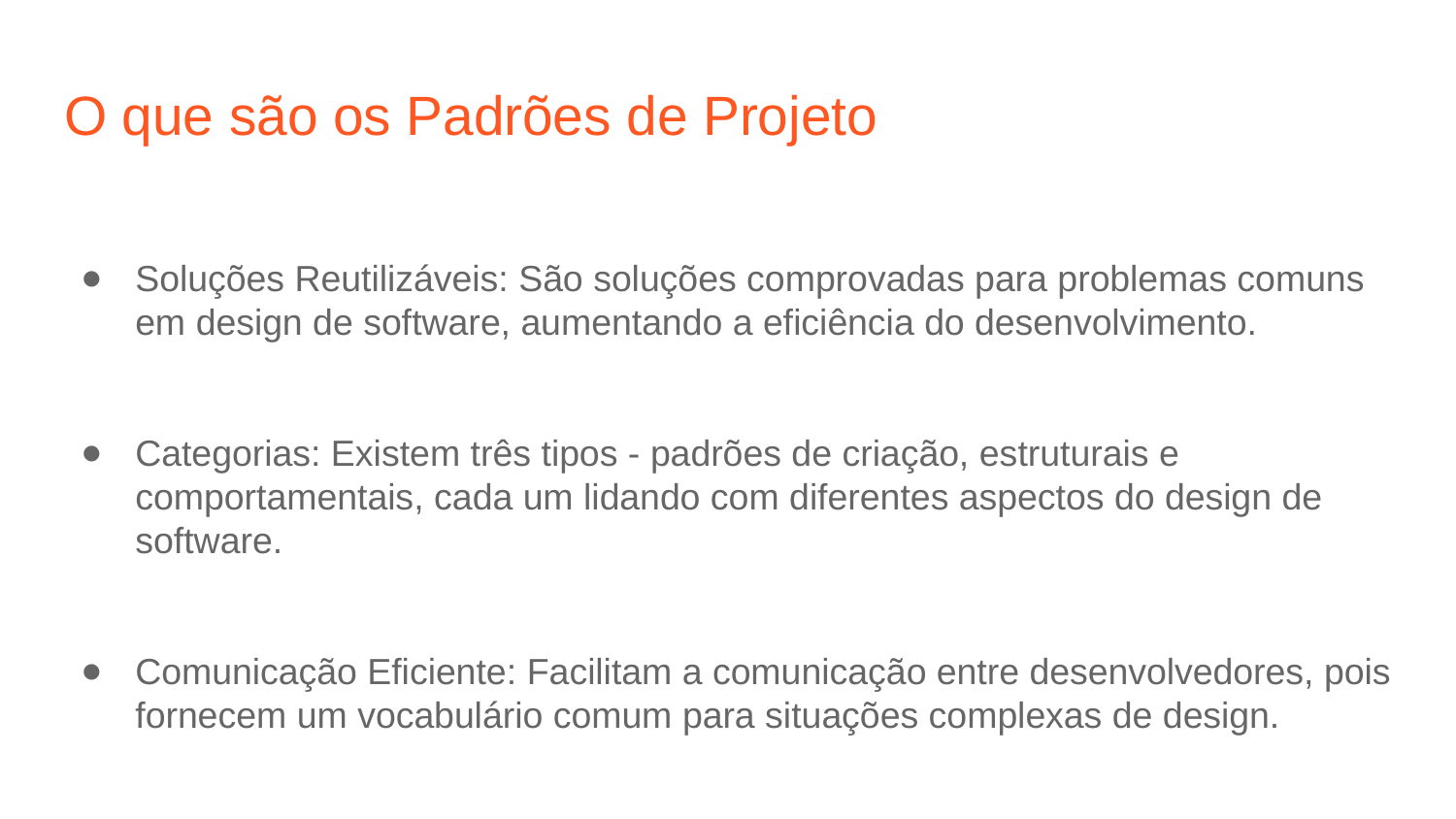

# O que são os Padrões de Projeto

Soluções Reutilizáveis: São soluções comprovadas para problemas comuns em design de software, aumentando a eficiência do desenvolvimento.

Categorias: Existem três tipos - padrões de criação, estruturais e comportamentais, cada um lidando com diferentes aspectos do design de software.

Comunicação Eficiente: Facilitam a comunicação entre desenvolvedores, pois fornecem um vocabulário comum para situações complexas de design.